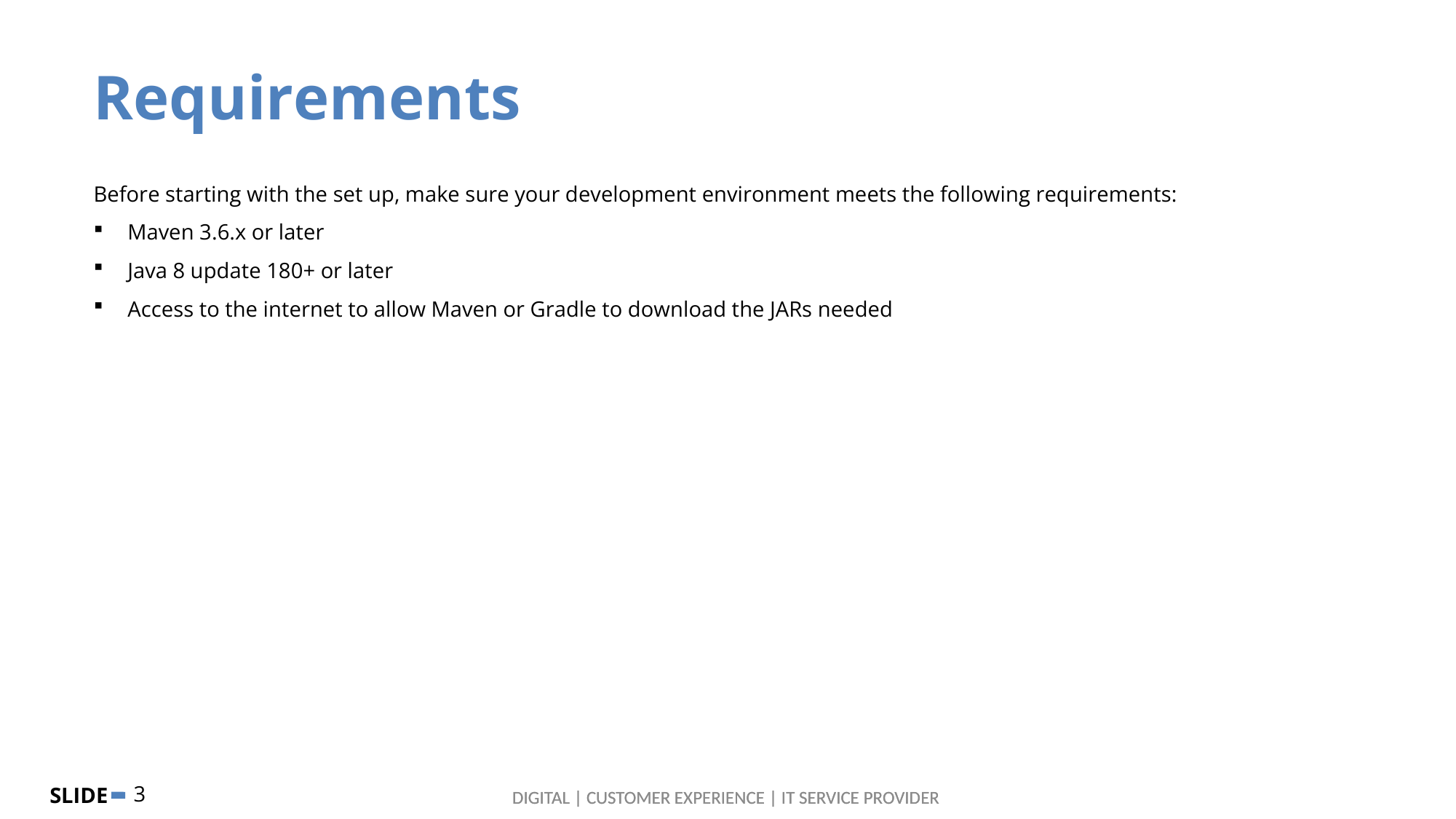

Requirements
Before starting with the set up, make sure your development environment meets the following requirements:
Maven 3.6.x or later
Java 8 update 180+ or later
Access to the internet to allow Maven or Gradle to download the JARs needed